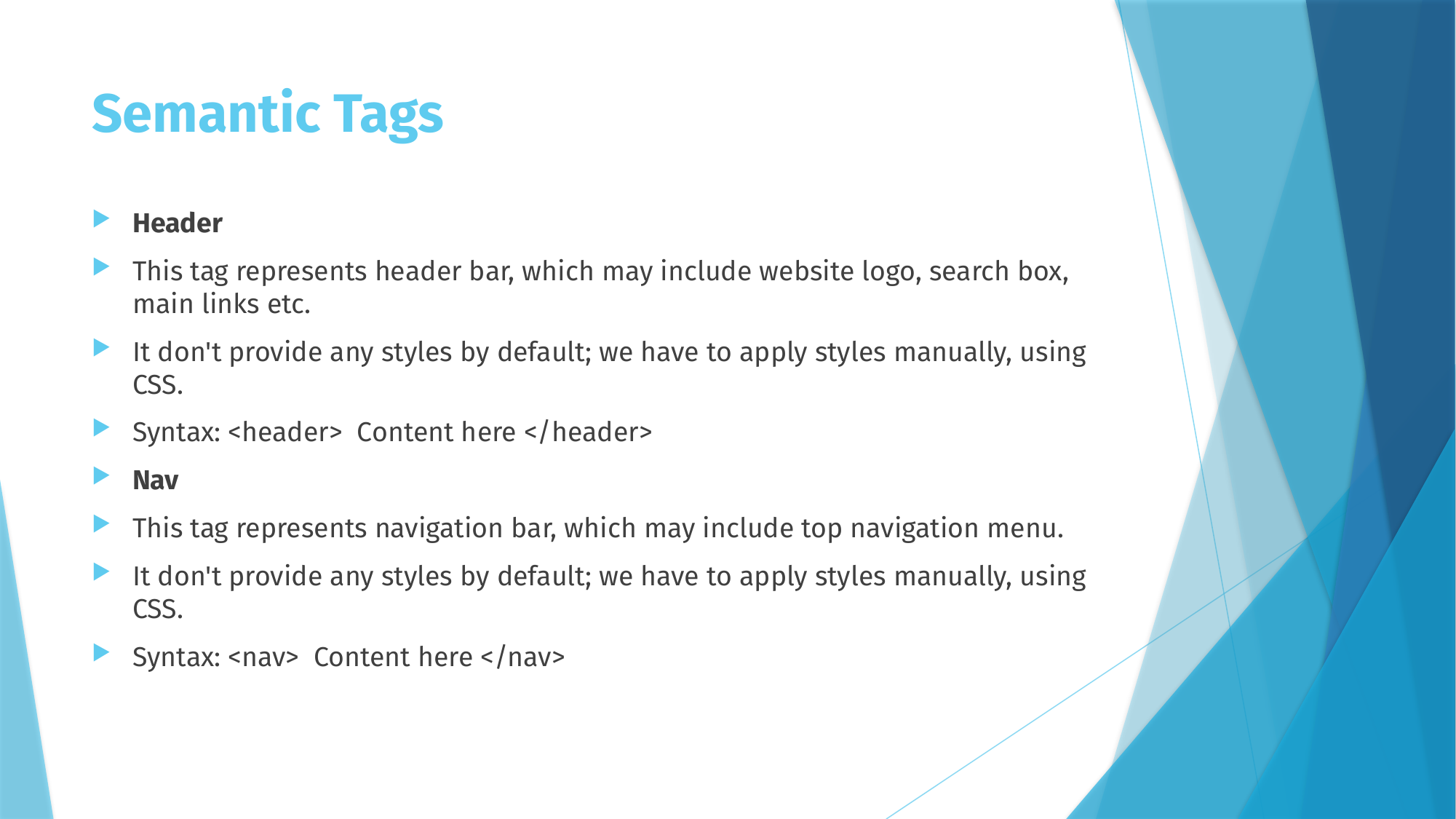

# Semantic Tags
Header
This tag represents header bar, which may include website logo, search box, main links etc.
It don't provide any styles by default; we have to apply styles manually, using CSS.
Syntax: <header>  Content here </header>
Nav
This tag represents navigation bar, which may include top navigation menu.
It don't provide any styles by default; we have to apply styles manually, using CSS.
Syntax: <nav>  Content here </nav>